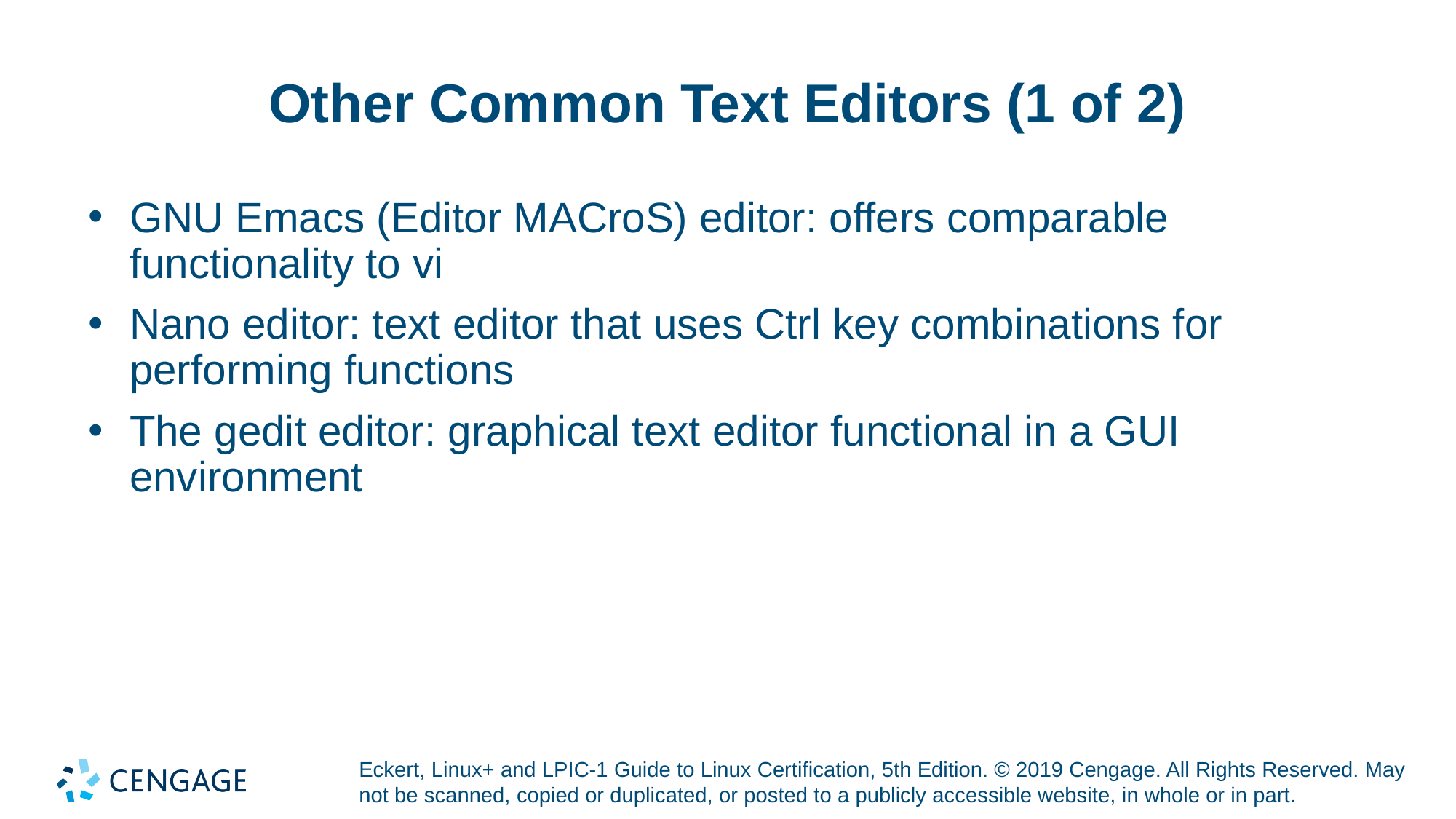

# Other Common Text Editors (1 of 2)
GNU Emacs (Editor MACroS) editor: offers comparable functionality to vi
Nano editor: text editor that uses Ctrl key combinations for performing functions
The gedit editor: graphical text editor functional in a GUI environment